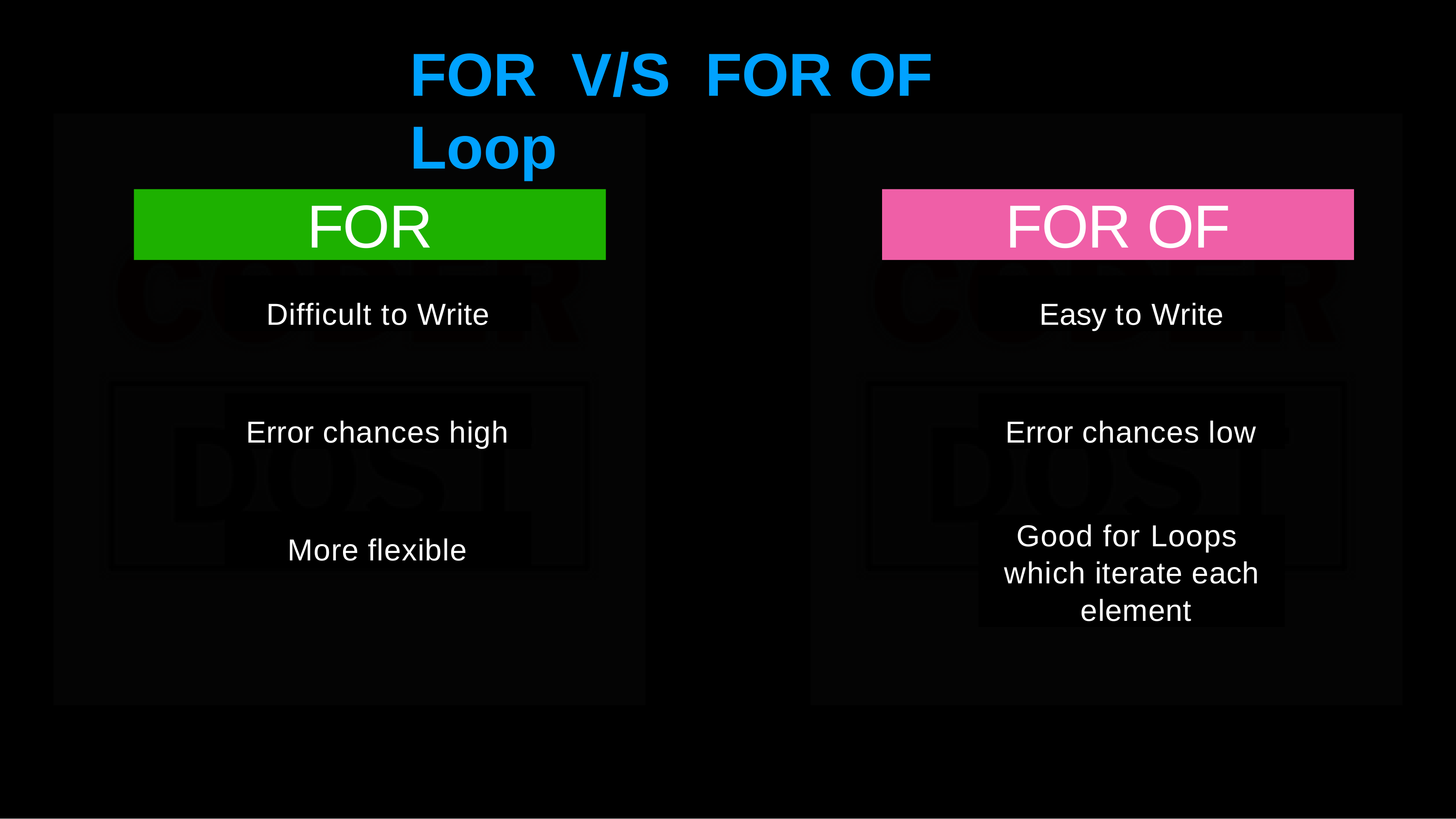

# FOR	V/S	FOR	OF	Loop
FOR
FOR	OF
Difficult to Write
Easy to Write
Error chances high
Error chances low
More flexible
Good for Loops  which iterate each  element